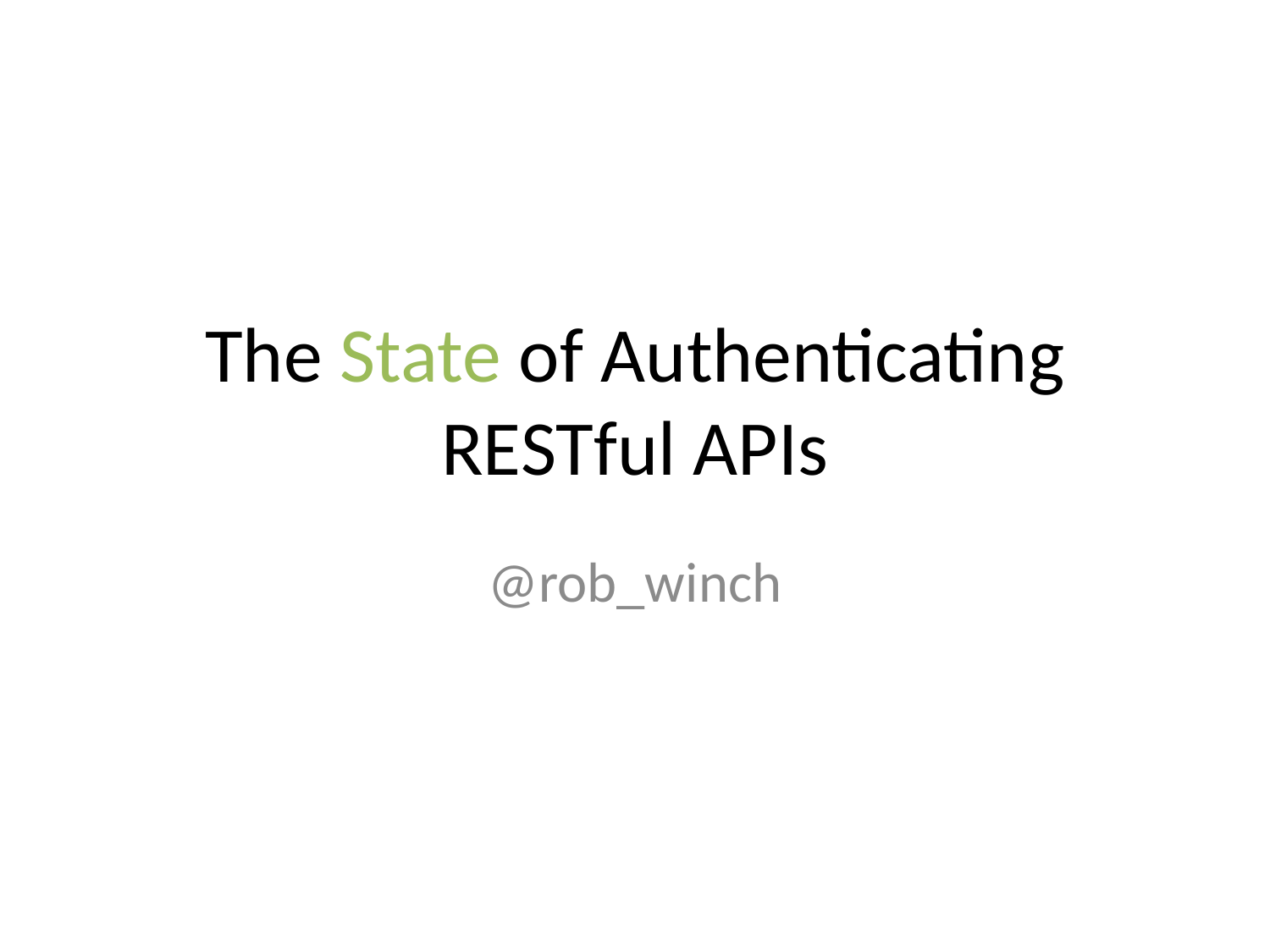

# The State of Authenticating RESTful APIs
@rob_winch